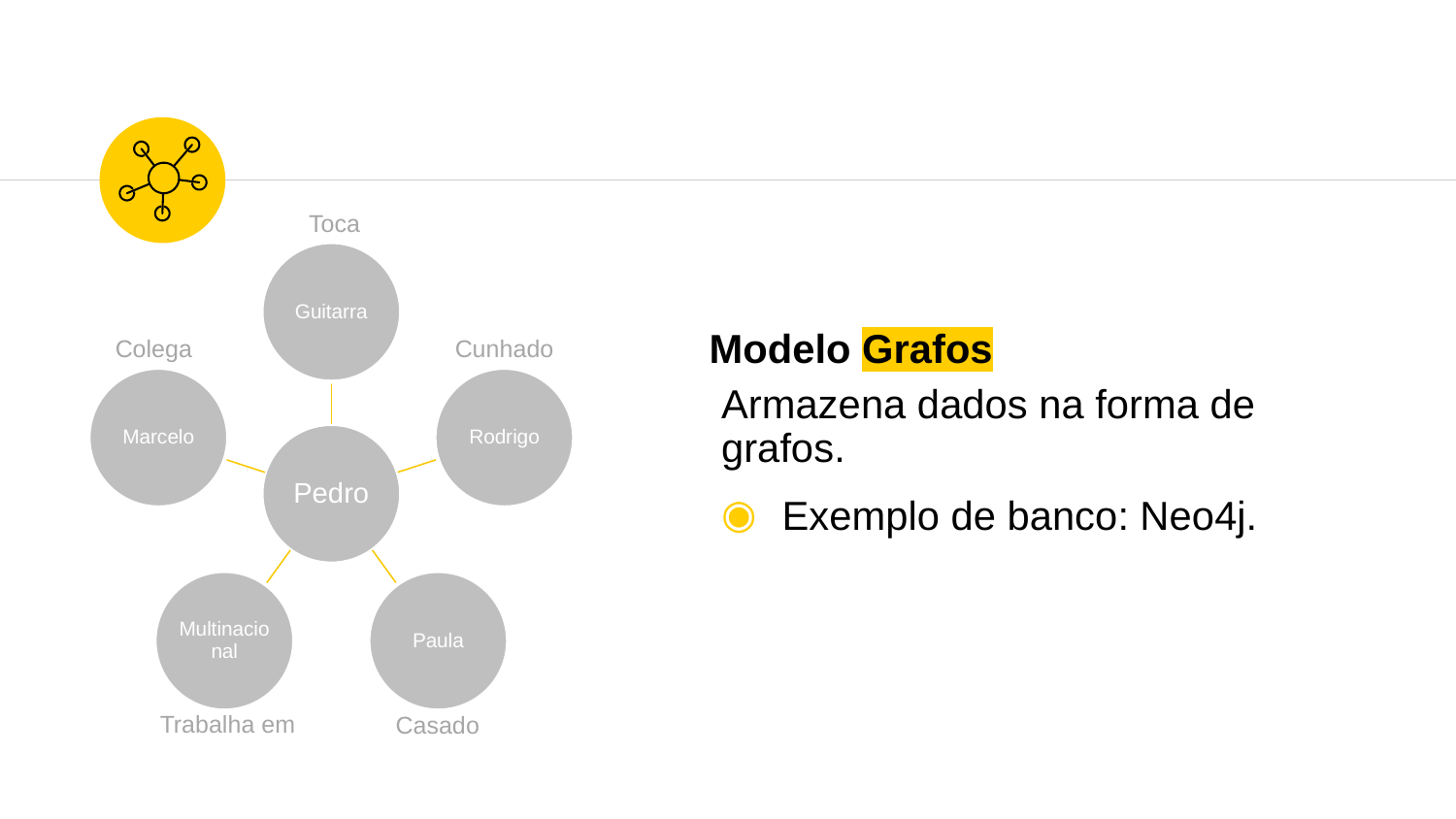

Modelo Grafos
Armazena dados na forma de grafos.
Exemplo de banco: Neo4j.
Toca
Pedro

Guitarra

Rodrigo

Paula

Multinacional

Marcelo
Colega
Cunhado
Trabalha em
Casado